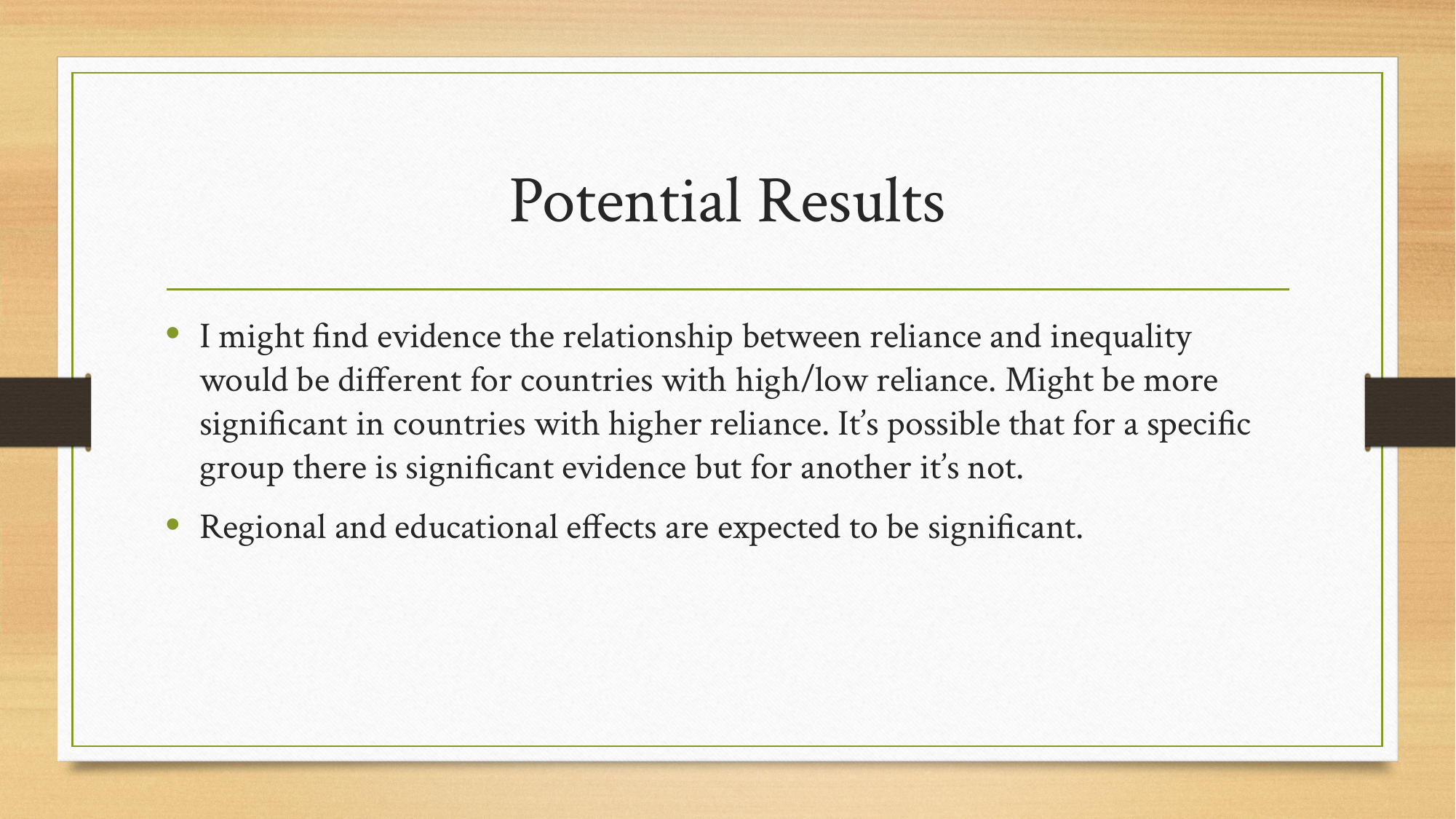

# Potential Results
I might find evidence the relationship between reliance and inequality would be different for countries with high/low reliance. Might be more significant in countries with higher reliance. It’s possible that for a specific group there is significant evidence but for another it’s not.
Regional and educational effects are expected to be significant.